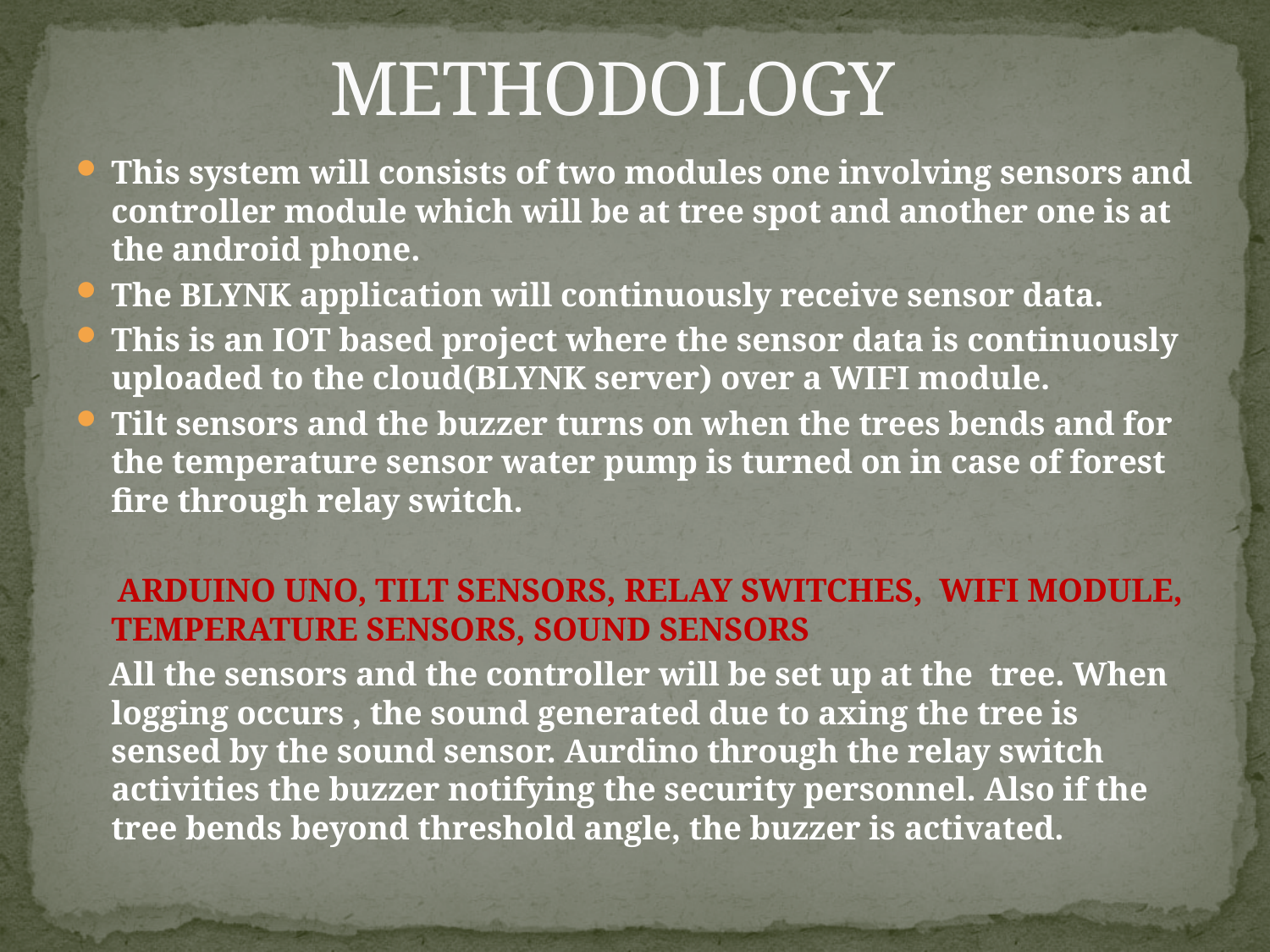

# METHODOLOGY
This system will consists of two modules one involving sensors and controller module which will be at tree spot and another one is at the android phone.
The BLYNK application will continuously receive sensor data.
This is an IOT based project where the sensor data is continuously uploaded to the cloud(BLYNK server) over a WIFI module.
Tilt sensors and the buzzer turns on when the trees bends and for the temperature sensor water pump is turned on in case of forest fire through relay switch.

     ARDUINO UNO, TILT SENSORS, RELAY SWITCHES,  WIFI MODULE, TEMPERATURE SENSORS, SOUND SENSORS
    All the sensors and the controller will be set up at the  tree. When logging occurs , the sound generated due to axing the tree is sensed by the sound sensor. Aurdino through the relay switch  activities the buzzer notifying the security personnel. Also if the tree bends beyond threshold angle, the buzzer is activated.